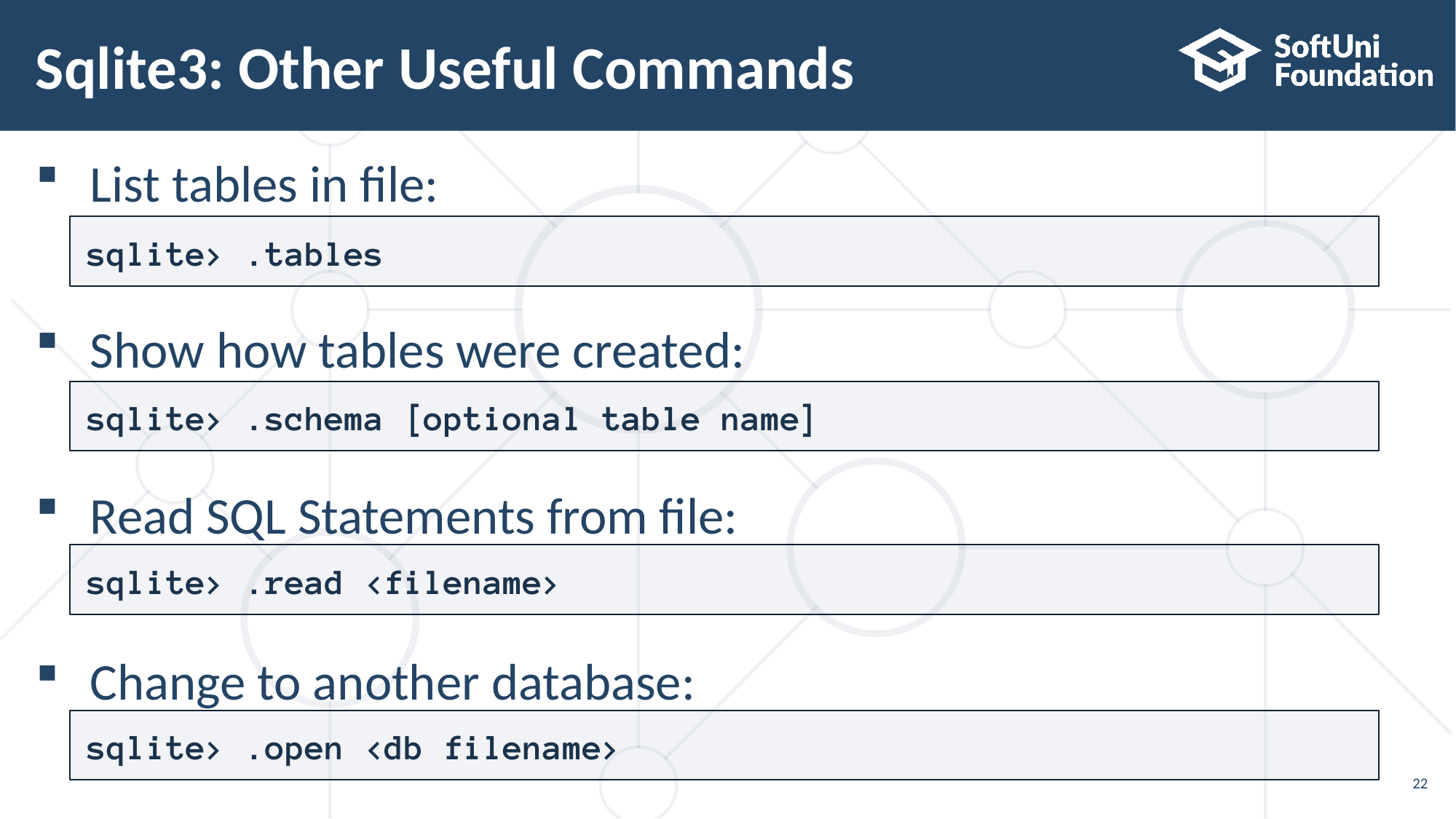

# Sqlite3: Other Useful Commands
List tables in file:

Show how tables were created:

Read SQL Statements from file:

Change to another database:
sqlite> .tables
sqlite> .schema [optional table name]
sqlite> .read <filename>
sqlite> .open <db filename>
22